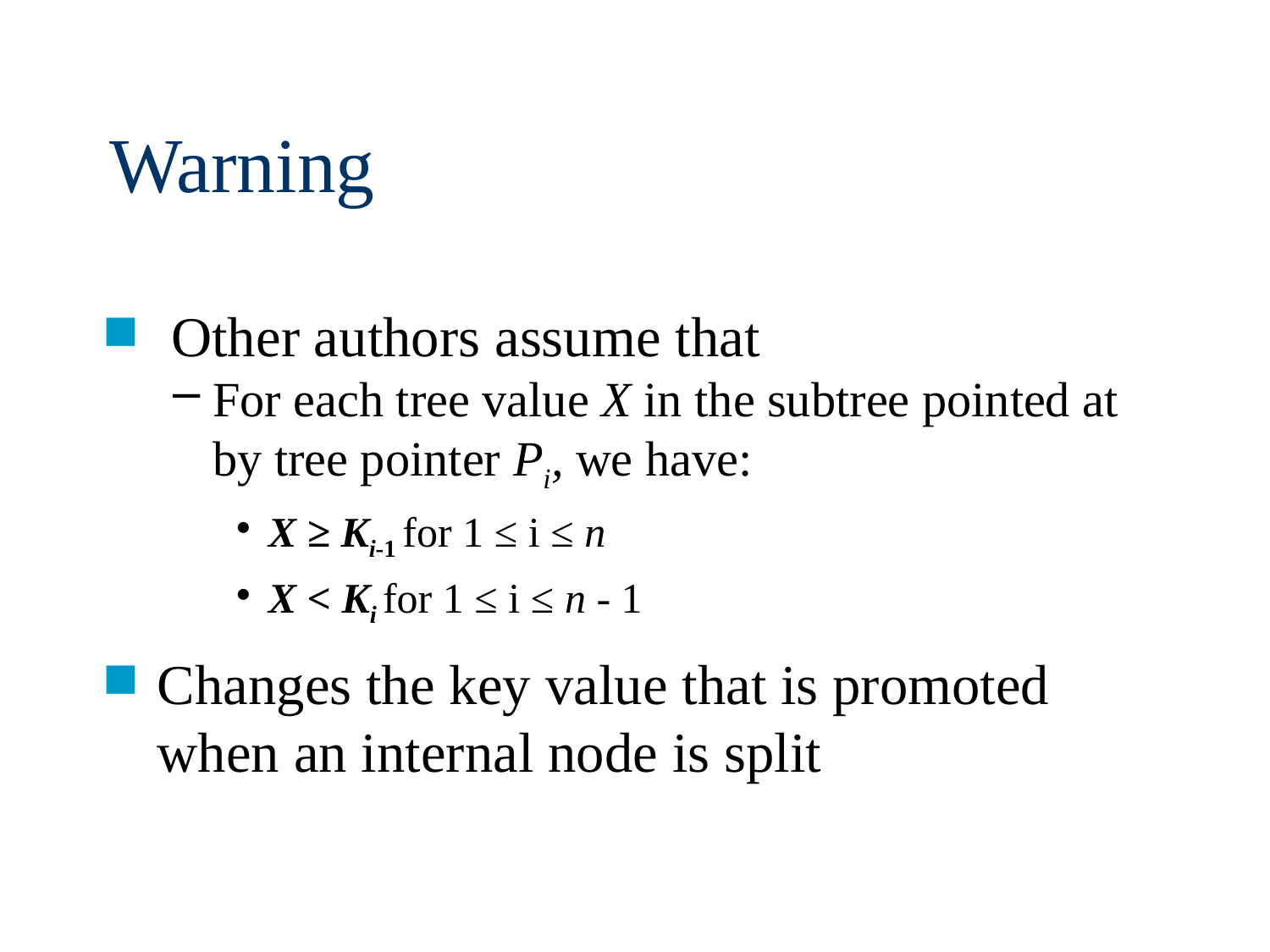

# Warning
 Other authors assume that
For each tree value X in the subtree pointed at by tree pointer Pi, we have:
X ≥ Ki-1 for 1 ≤ i ≤ n
X < Ki for 1 ≤ i ≤ n - 1
Changes the key value that is promoted when an internal node is split